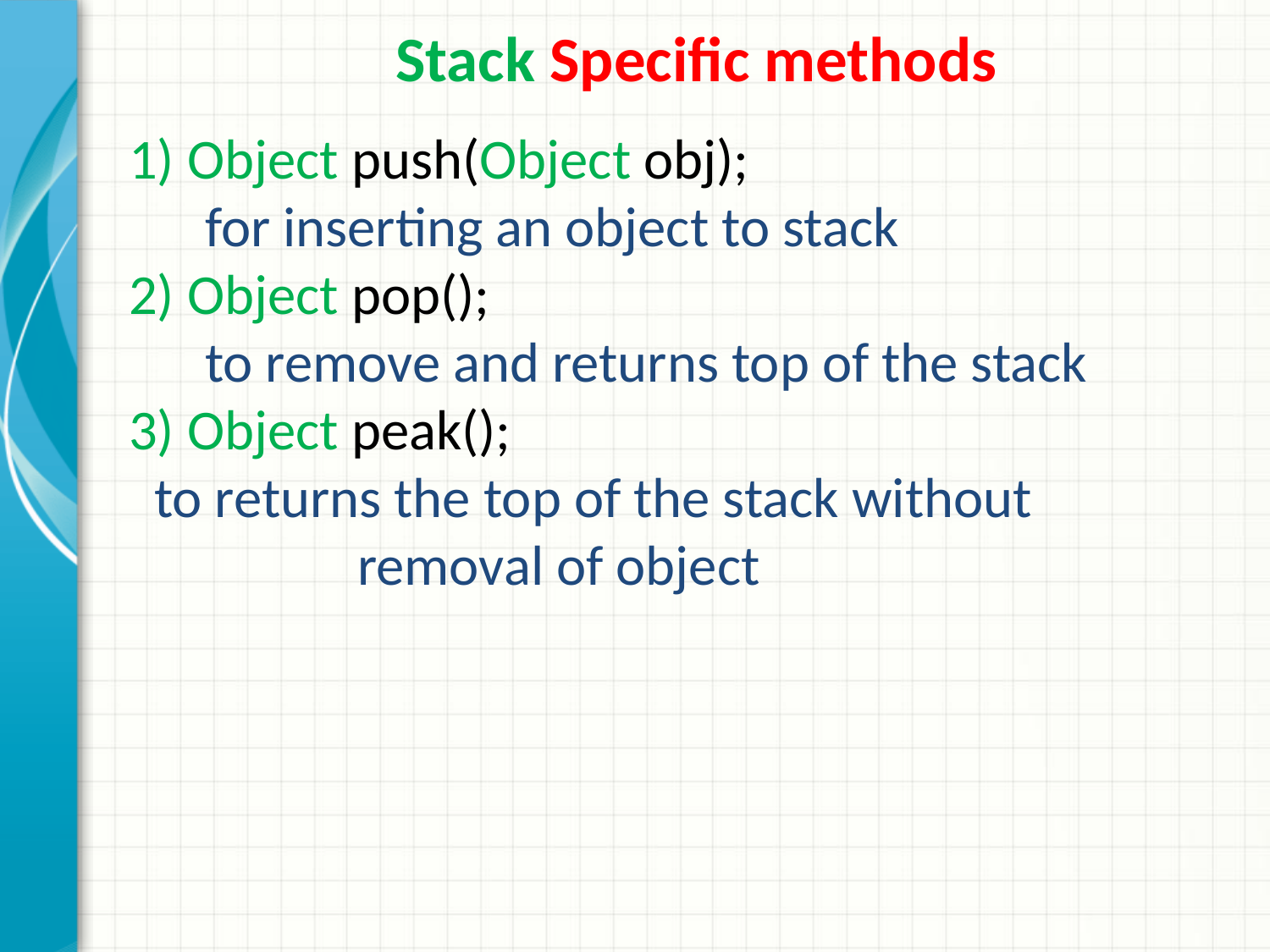

Stack Specific methods
1) Object push(Object obj);
      for inserting an object to stack
2) Object pop();
      to remove and returns top of the stack
3) Object peak();
  to returns the top of the stack without                               removal of object